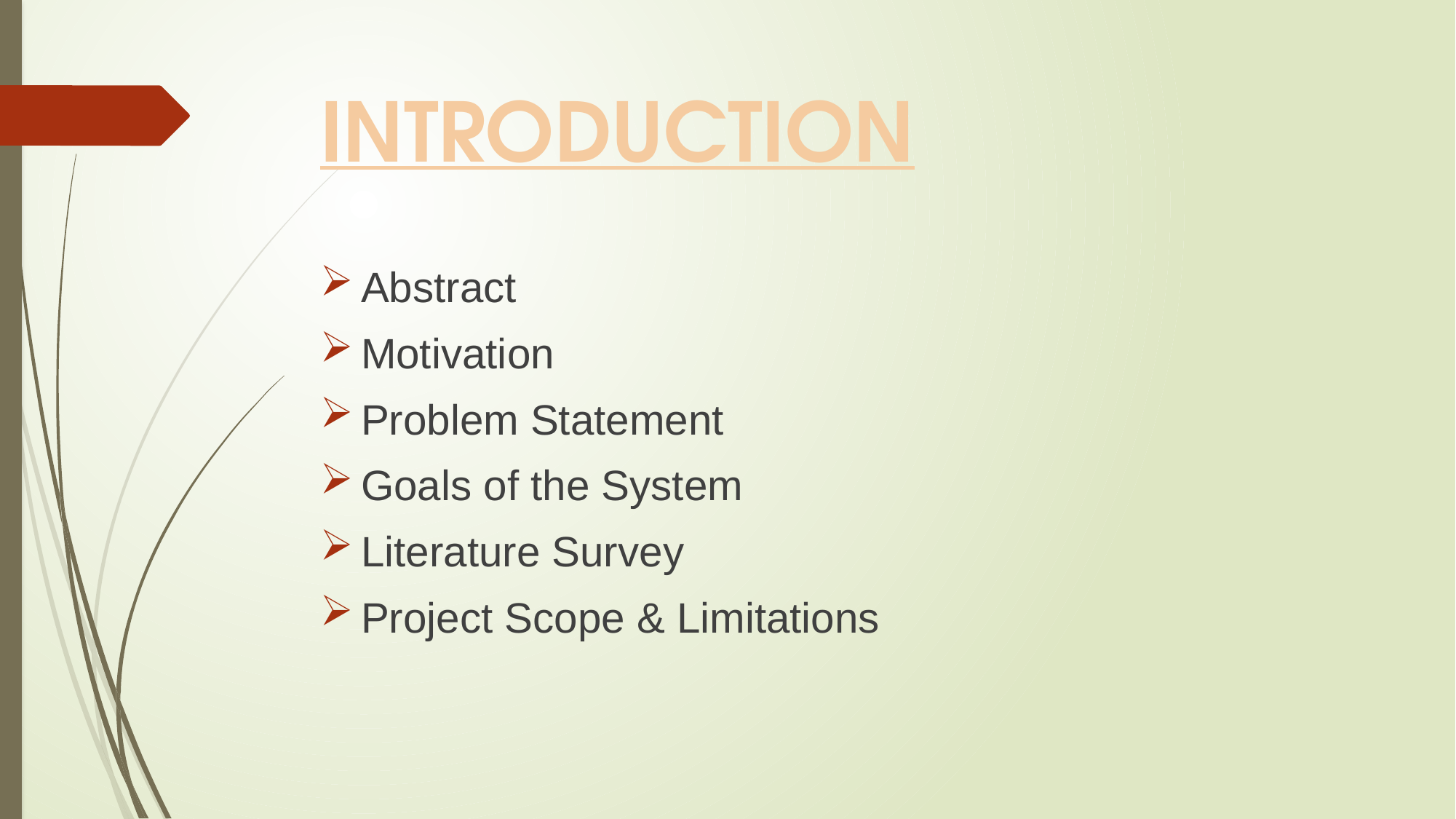

# INTRODUCTION
Abstract
Motivation
Problem Statement
Goals of the System
Literature Survey
Project Scope & Limitations